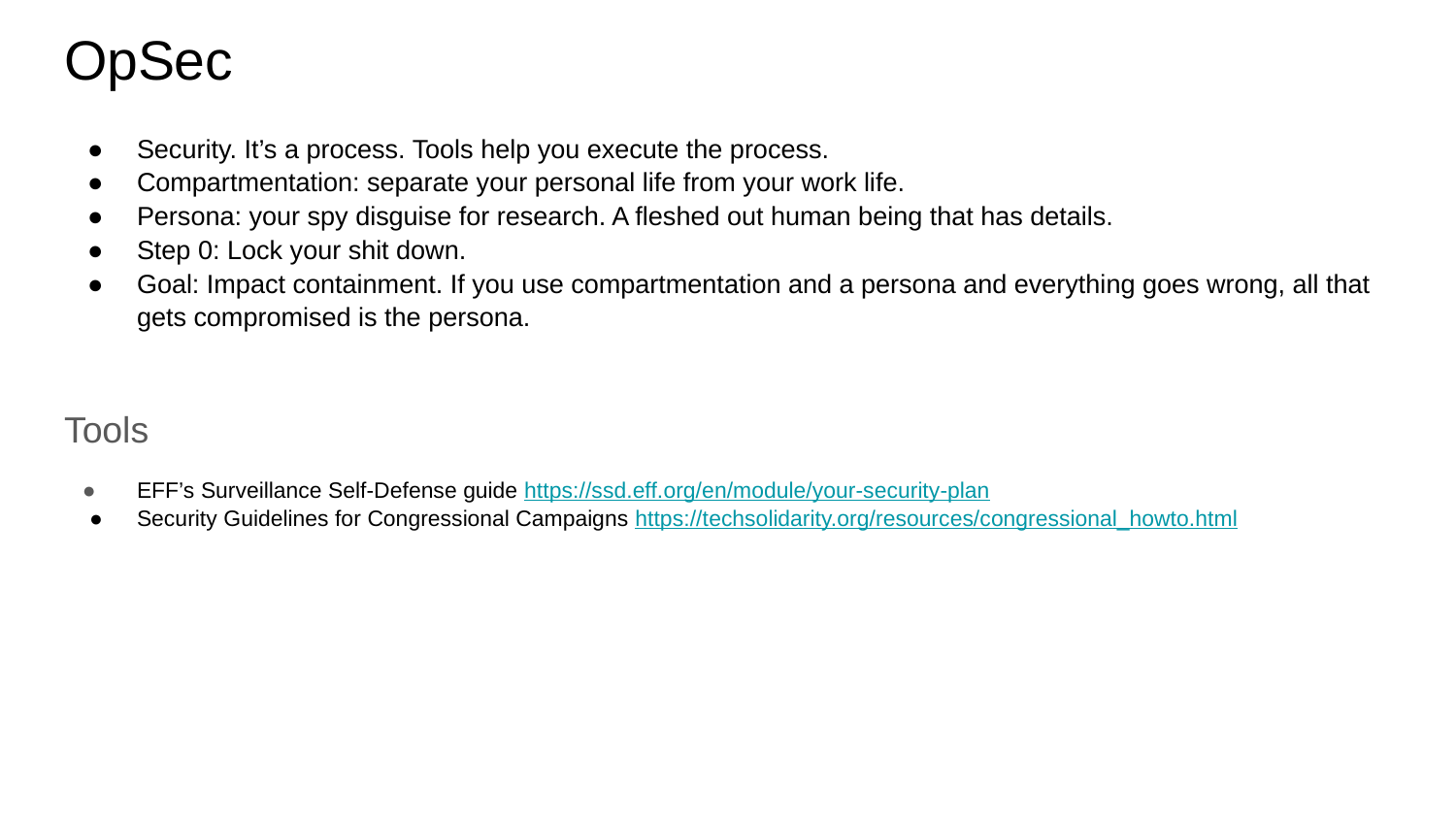

# OpSec
Security. It’s a process. Tools help you execute the process.
Compartmentation: separate your personal life from your work life.
Persona: your spy disguise for research. A fleshed out human being that has details.
Step 0: Lock your shit down.
Goal: Impact containment. If you use compartmentation and a persona and everything goes wrong, all that gets compromised is the persona.

Tools
EFF’s Surveillance Self-Defense guide https://ssd.eff.org/en/module/your-security-plan
Security Guidelines for Congressional Campaigns https://techsolidarity.org/resources/congressional_howto.html